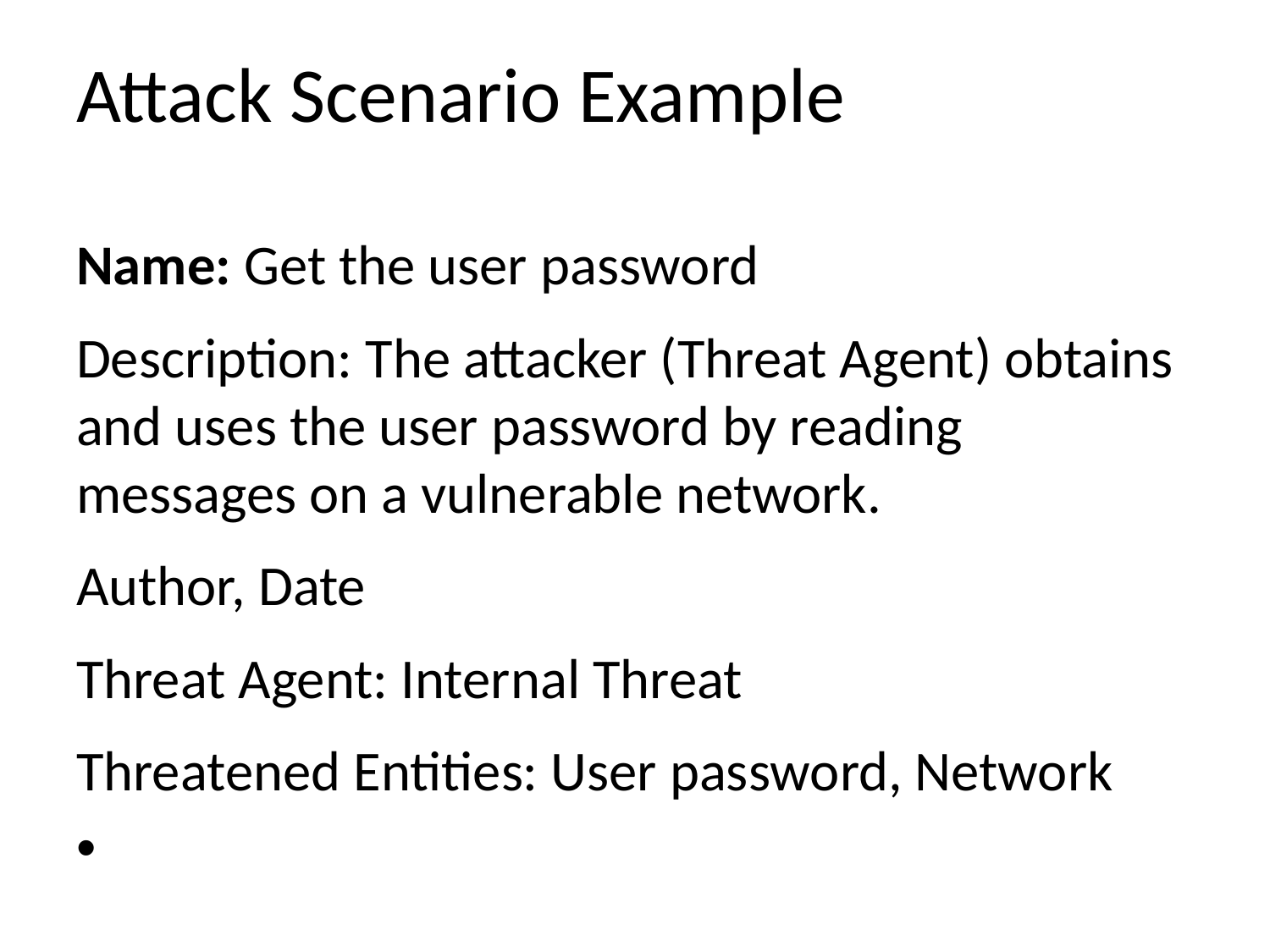

# Attack Scenario Example

Name: Get the user password
Description: The attacker (Threat Agent) obtains and uses the user password by reading messages on a vulnerable network.
Author, Date
Threat Agent: Internal Threat
Threatened Entities: User password, Network